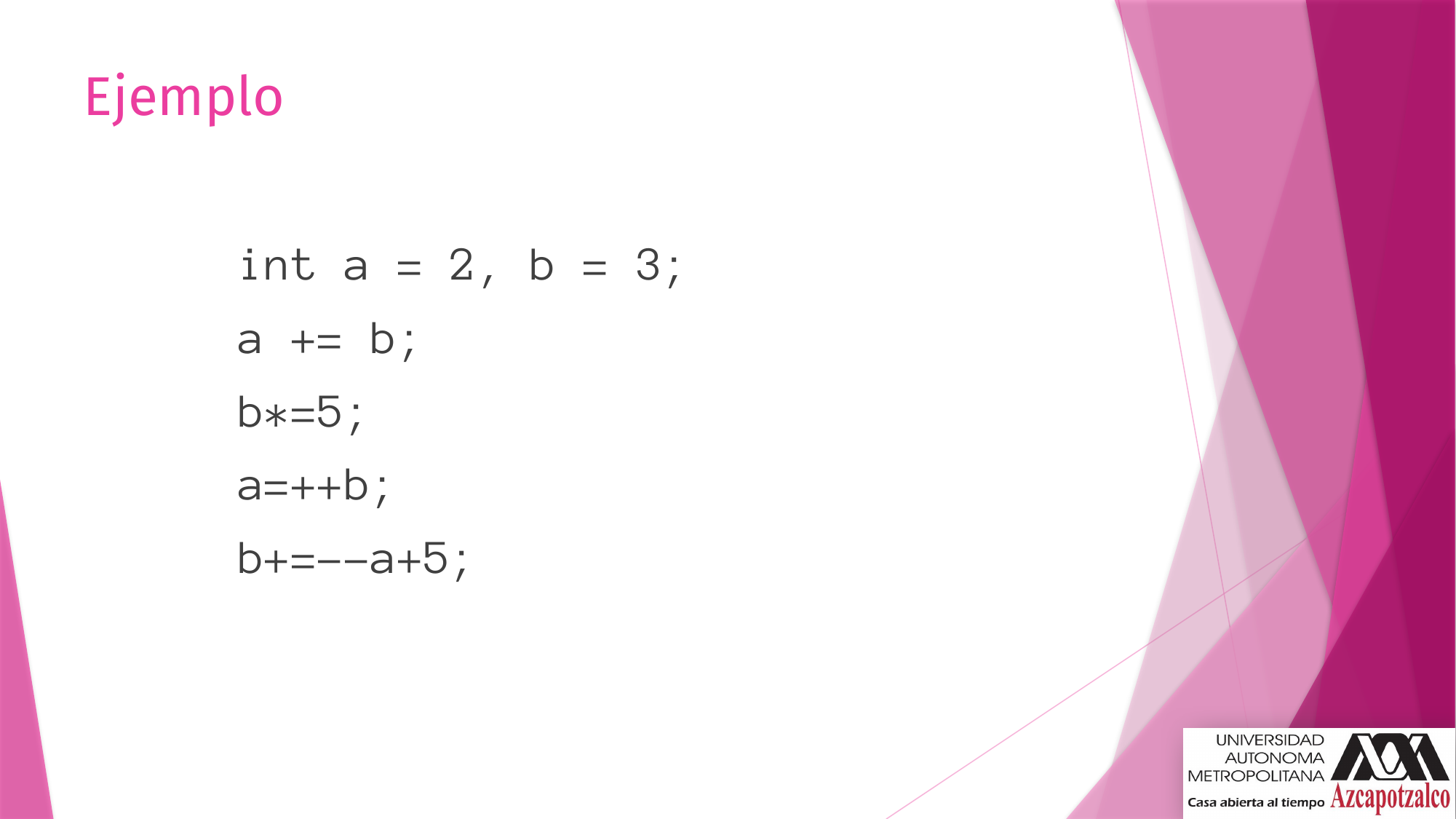

# Ejemplo
int a = 2, b = 3;
a += b;
b*=5;
a=++b;
b+=--a+5;
23